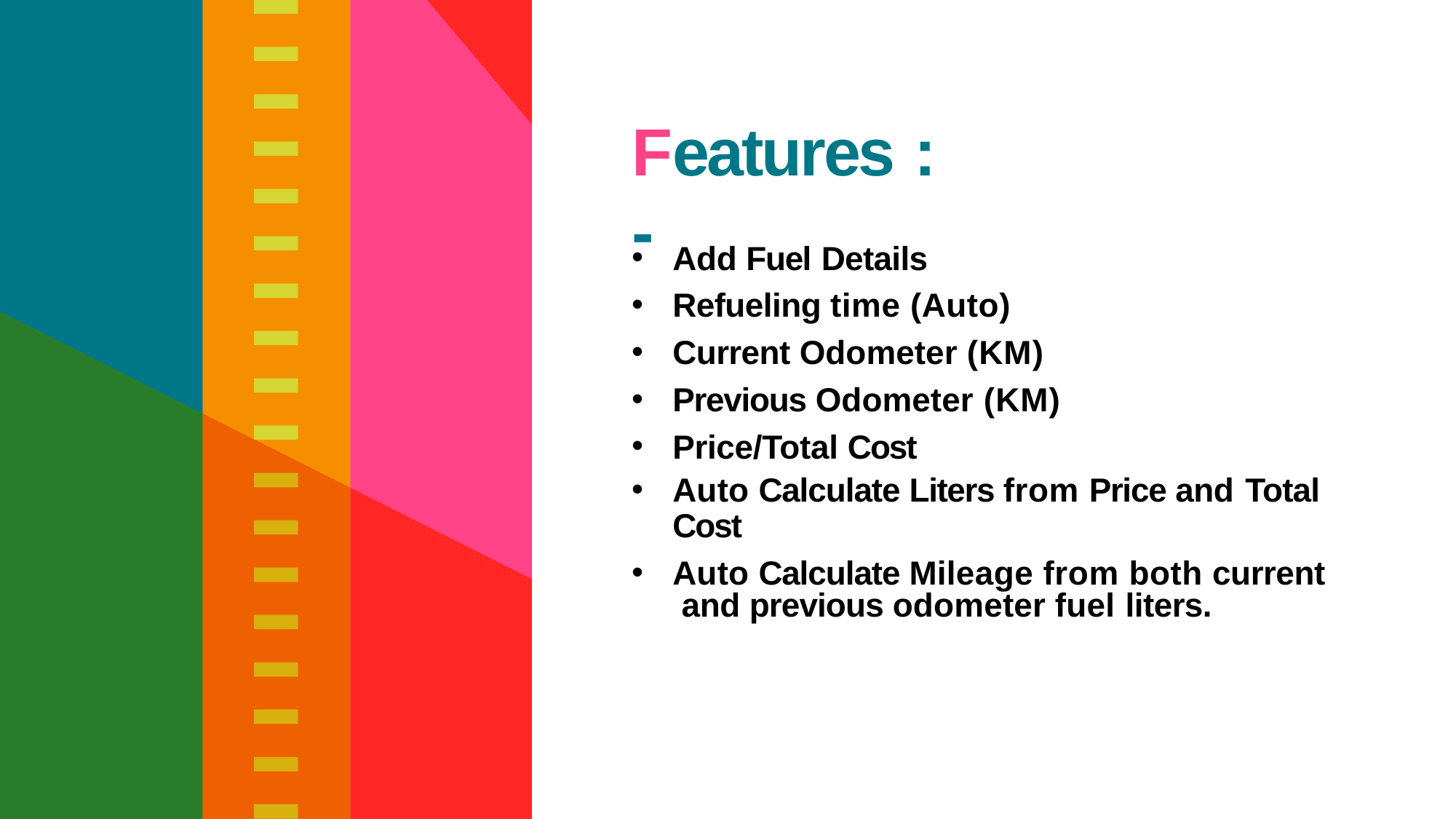

# Features :-
Add Fuel Details
Refueling time (Auto)
Current Odometer (KM)
Previous Odometer (KM)
Price/Total Cost
Auto Calculate Liters from Price and Total
Cost
Auto Calculate Mileage from both current  and previous odometer fuel liters.